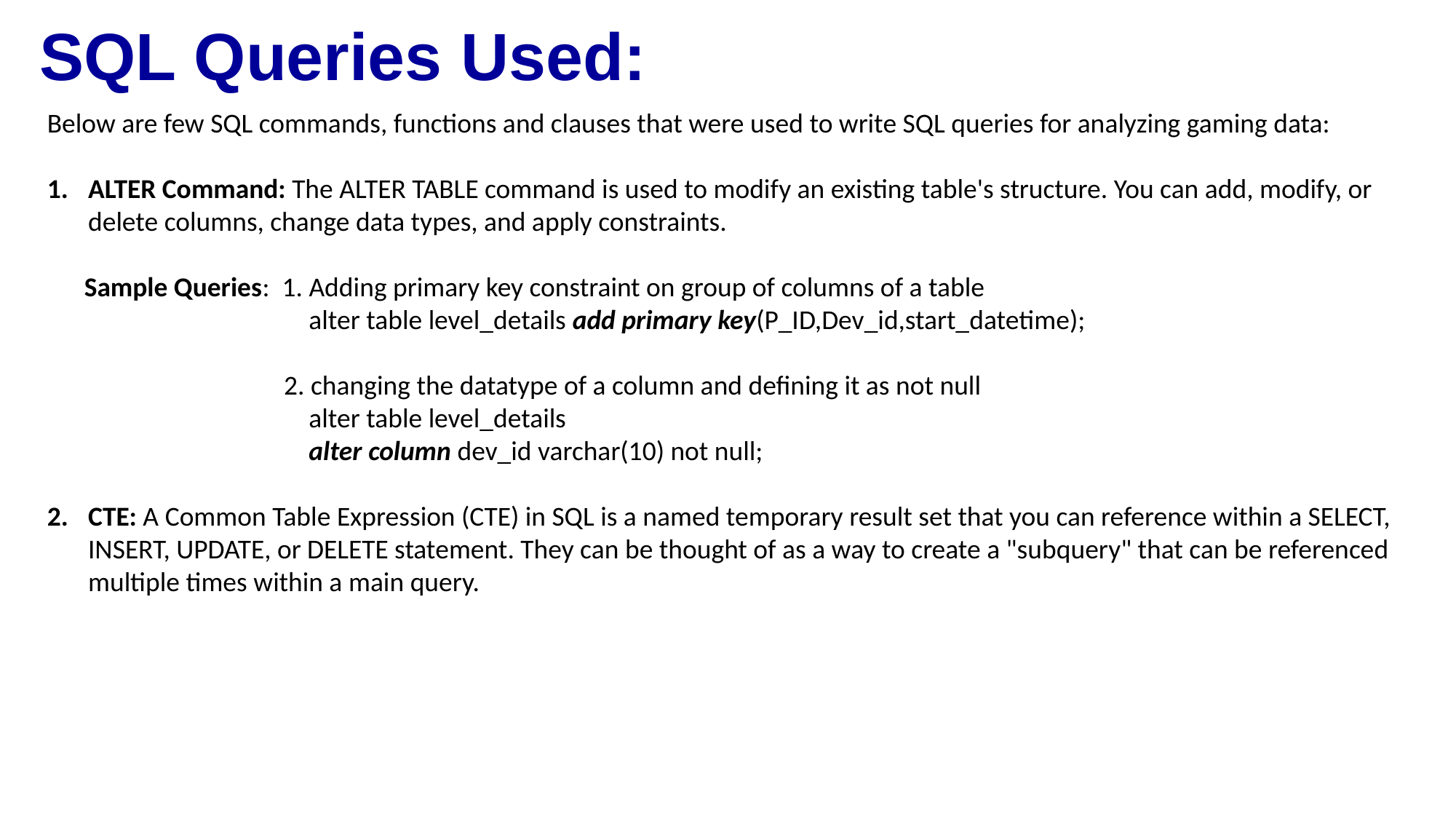

SQL Queries Used:
Below are few SQL commands, functions and clauses that were used to write SQL queries for analyzing gaming data:

ALTER Command: The ALTER TABLE command is used to modify an existing table's structure. You can add, modify, or delete columns, change data types, and apply constraints.

      Sample Queries:  1. Adding primary key constraint on group of columns of a table
		       alter table level_details add primary key(P_ID,Dev_id,start_datetime);

		   2. changing the datatype of a column and defining it as not null
		       alter table level_details
		       alter column dev_id varchar(10) not null;

CTE: A Common Table Expression (CTE) in SQL is a named temporary result set that you can reference within a SELECT, INSERT, UPDATE, or DELETE statement. They can be thought of as a way to create a "subquery" that can be referenced multiple times within a main query.